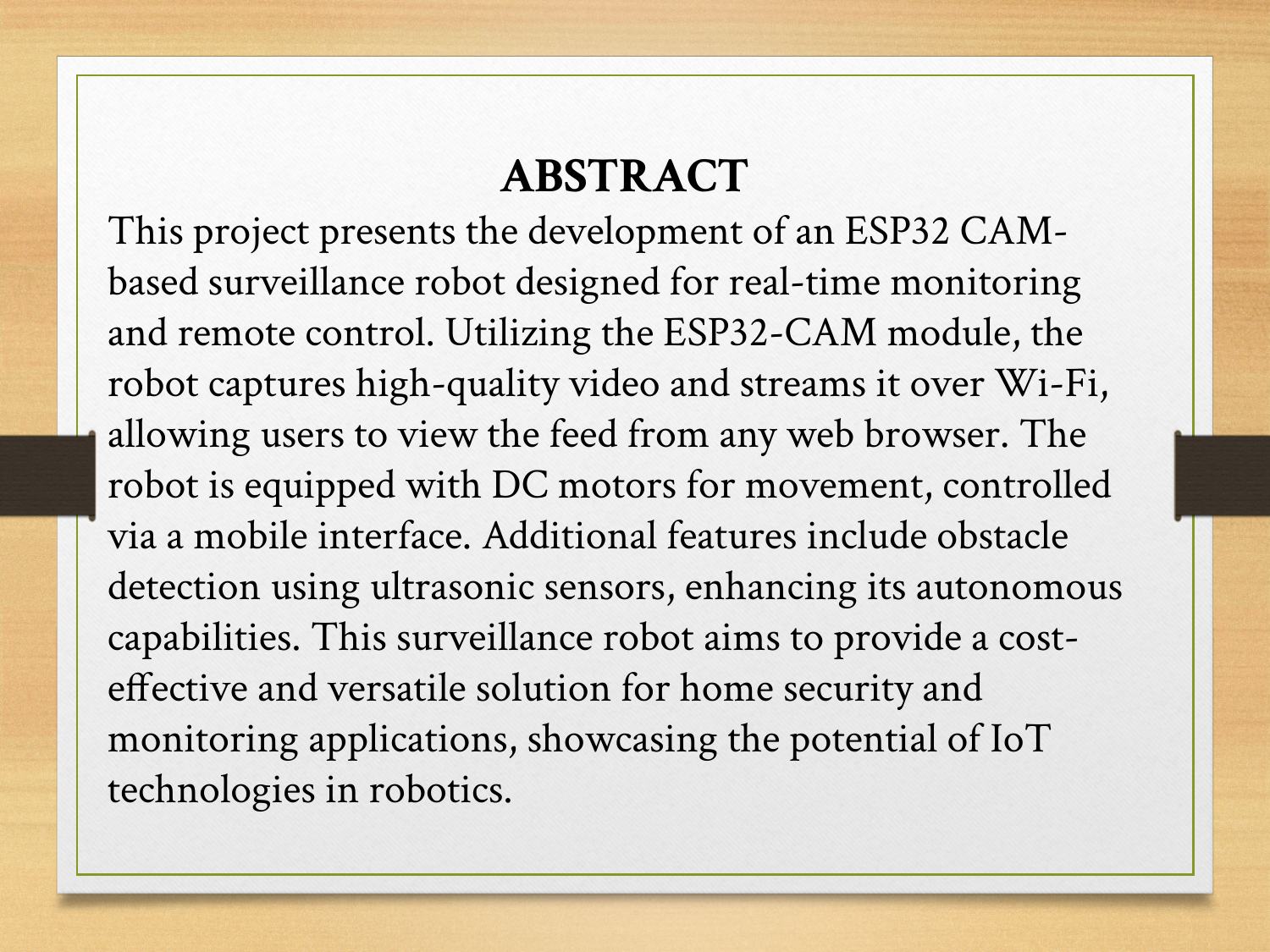

ABSTRACT
This project presents the development of an ESP32 CAM-based surveillance robot designed for real-time monitoring and remote control. Utilizing the ESP32-CAM module, the robot captures high-quality video and streams it over Wi-Fi, allowing users to view the feed from any web browser. The robot is equipped with DC motors for movement, controlled via a mobile interface. Additional features include obstacle detection using ultrasonic sensors, enhancing its autonomous capabilities. This surveillance robot aims to provide a cost-effective and versatile solution for home security and monitoring applications, showcasing the potential of IoT technologies in robotics.